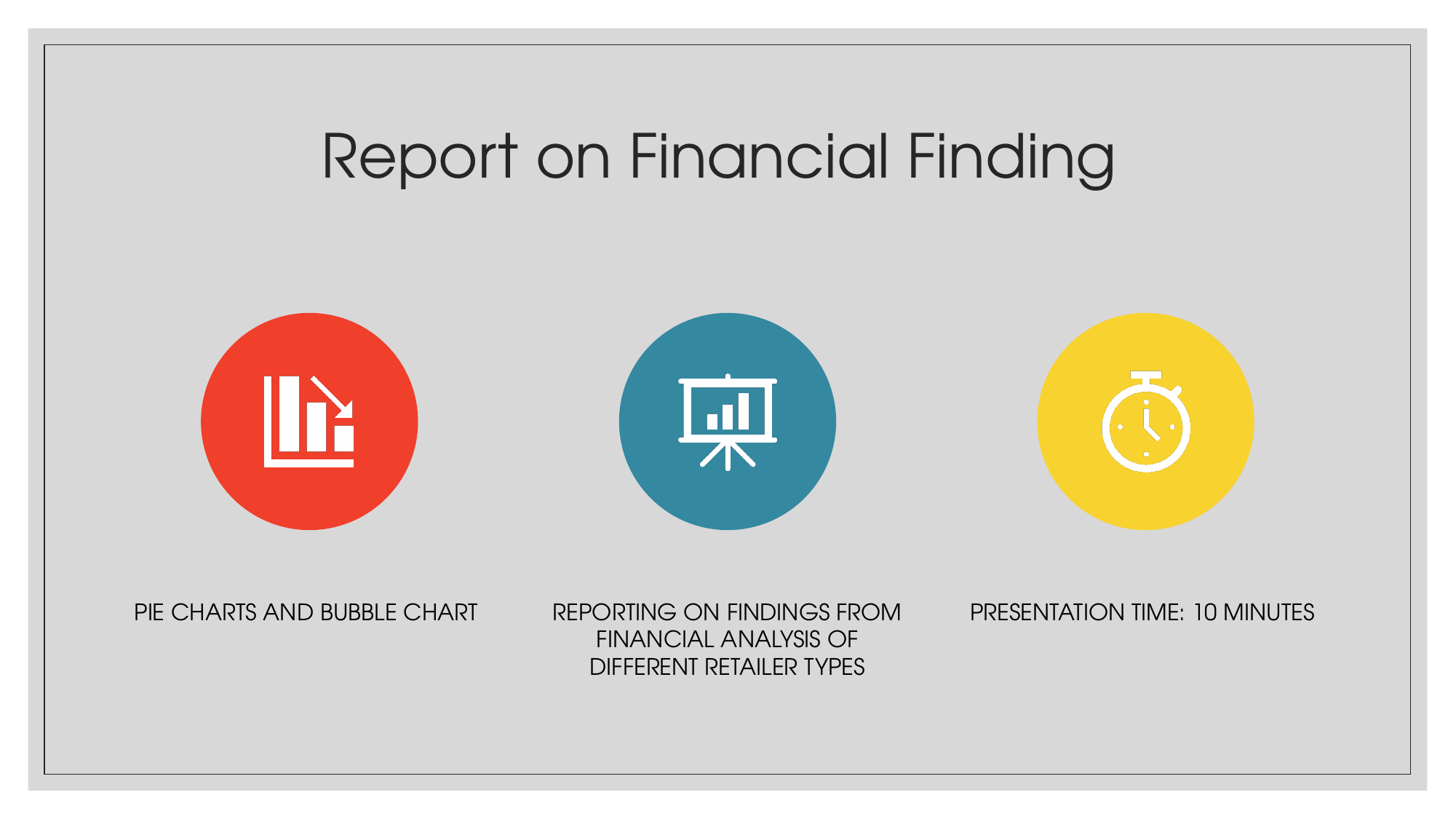

# Report on Financial Finding
Pie Charts and bubble chart
Reporting on findings from financial analysis of different retailer types
Presentation time: 10 Minutes